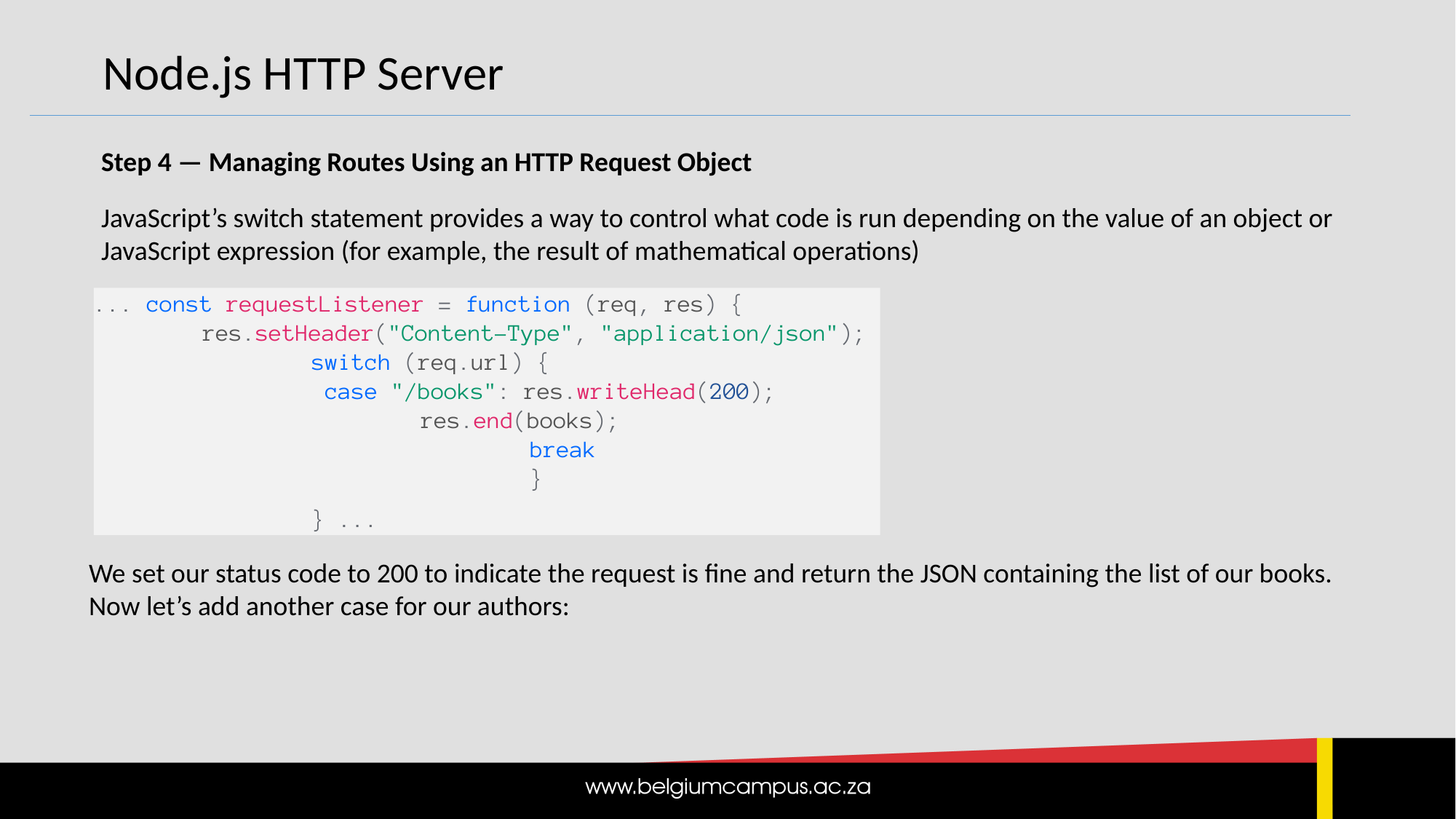

Node.js HTTP Server
Step 4 — Managing Routes Using an HTTP Request Object
JavaScript’s switch statement provides a way to control what code is run depending on the value of an object or JavaScript expression (for example, the result of mathematical operations)
... const requestListener = function (req, res) {
	res.setHeader("Content-Type", "application/json");
		switch (req.url) {
		 case "/books": res.writeHead(200);
			res.end(books);
				break
				}
		} ...
We set our status code to 200 to indicate the request is fine and return the JSON containing the list of our books. Now let’s add another case for our authors: